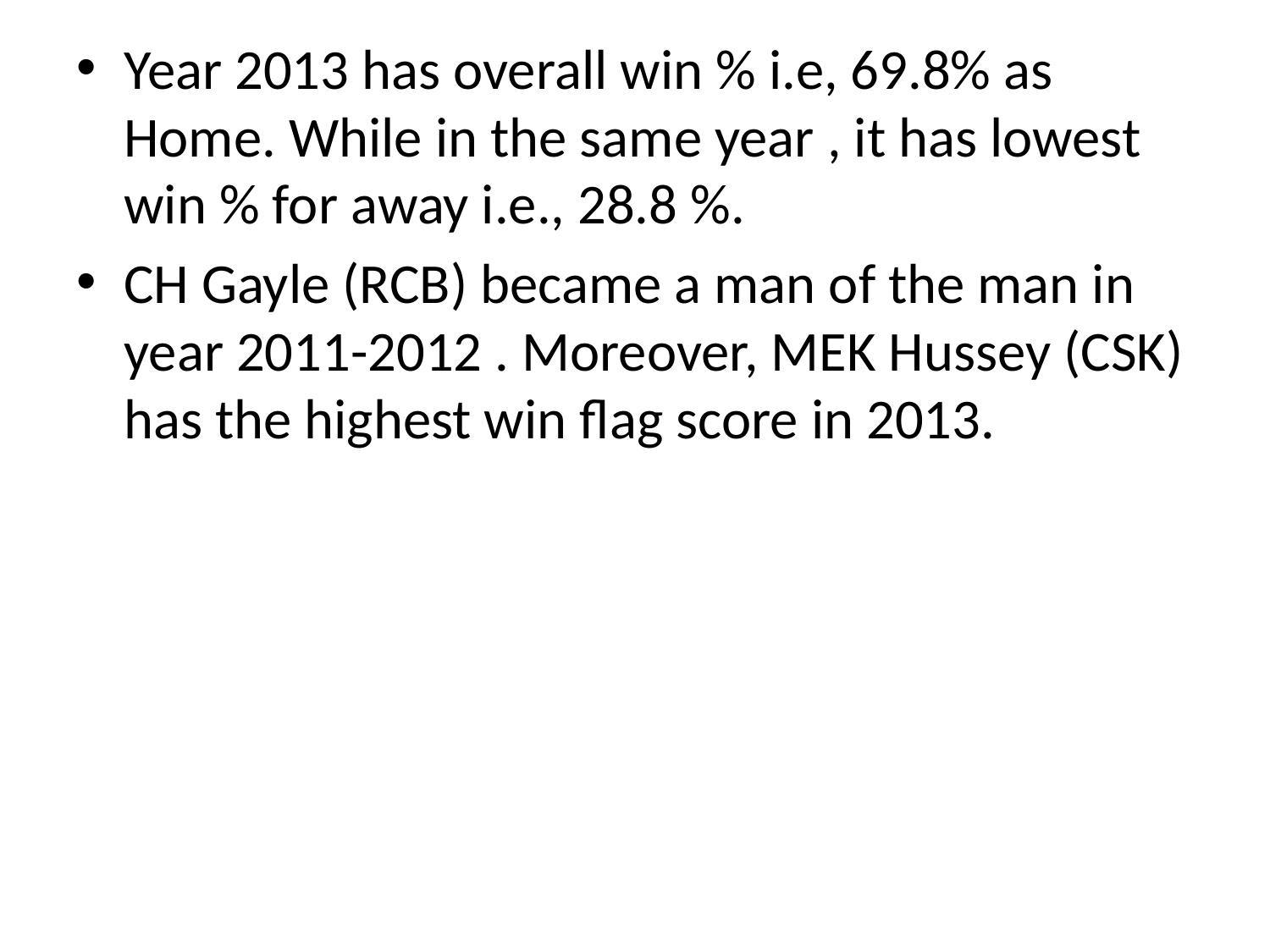

Year 2013 has overall win % i.e, 69.8% as Home. While in the same year , it has lowest win % for away i.e., 28.8 %.
CH Gayle (RCB) became a man of the man in year 2011-2012 . Moreover, MEK Hussey (CSK) has the highest win flag score in 2013.